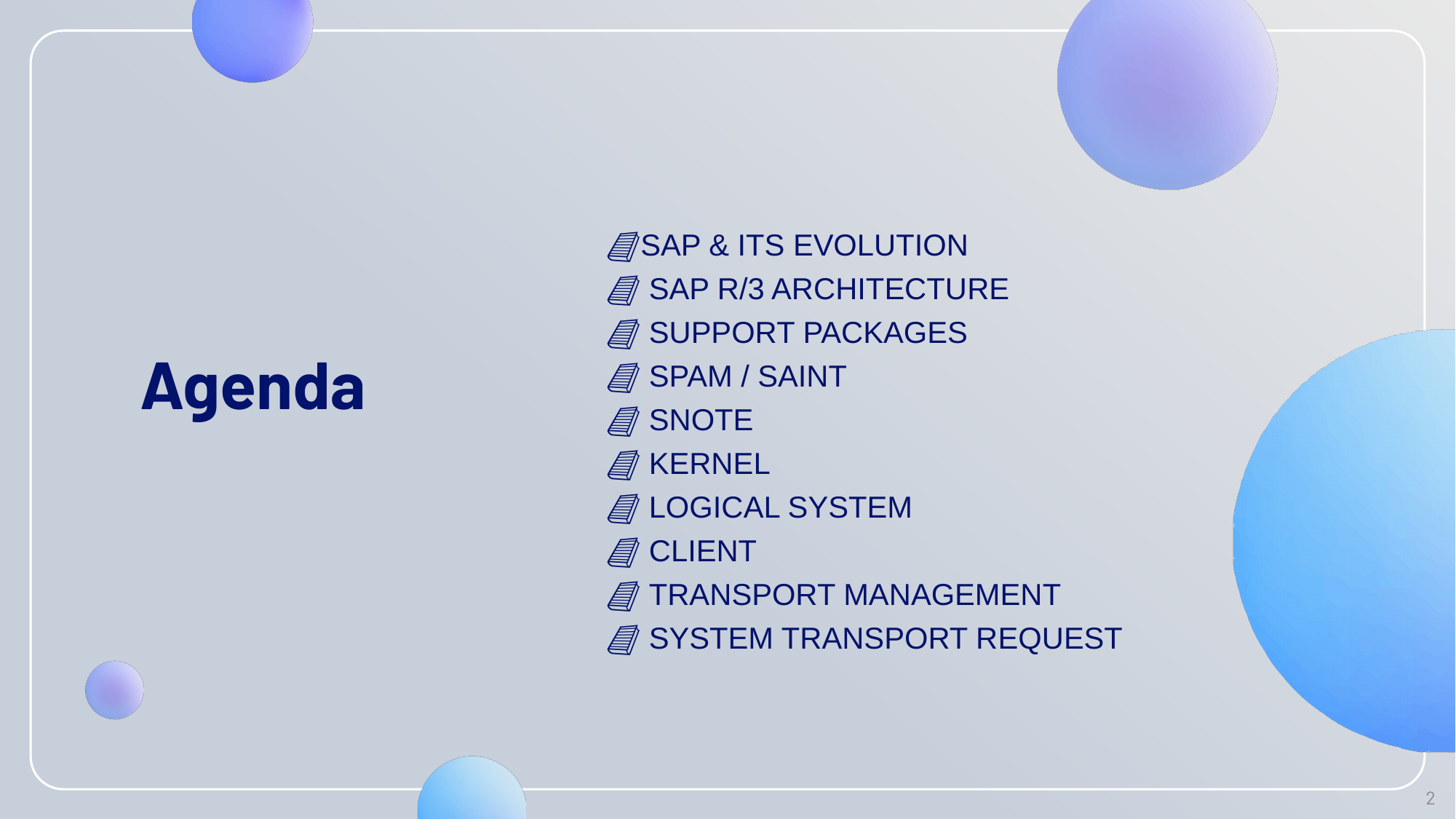

# Agenda
📘SAP & its evolution
📘 SAP R/3 architecture
📘 Support packages
📘 SPAM / SAINT
📘 SNOTE
📘 KERNEL
📘 Logical system
📘 Client
📘 Transport Management
📘 System Transport Request
2